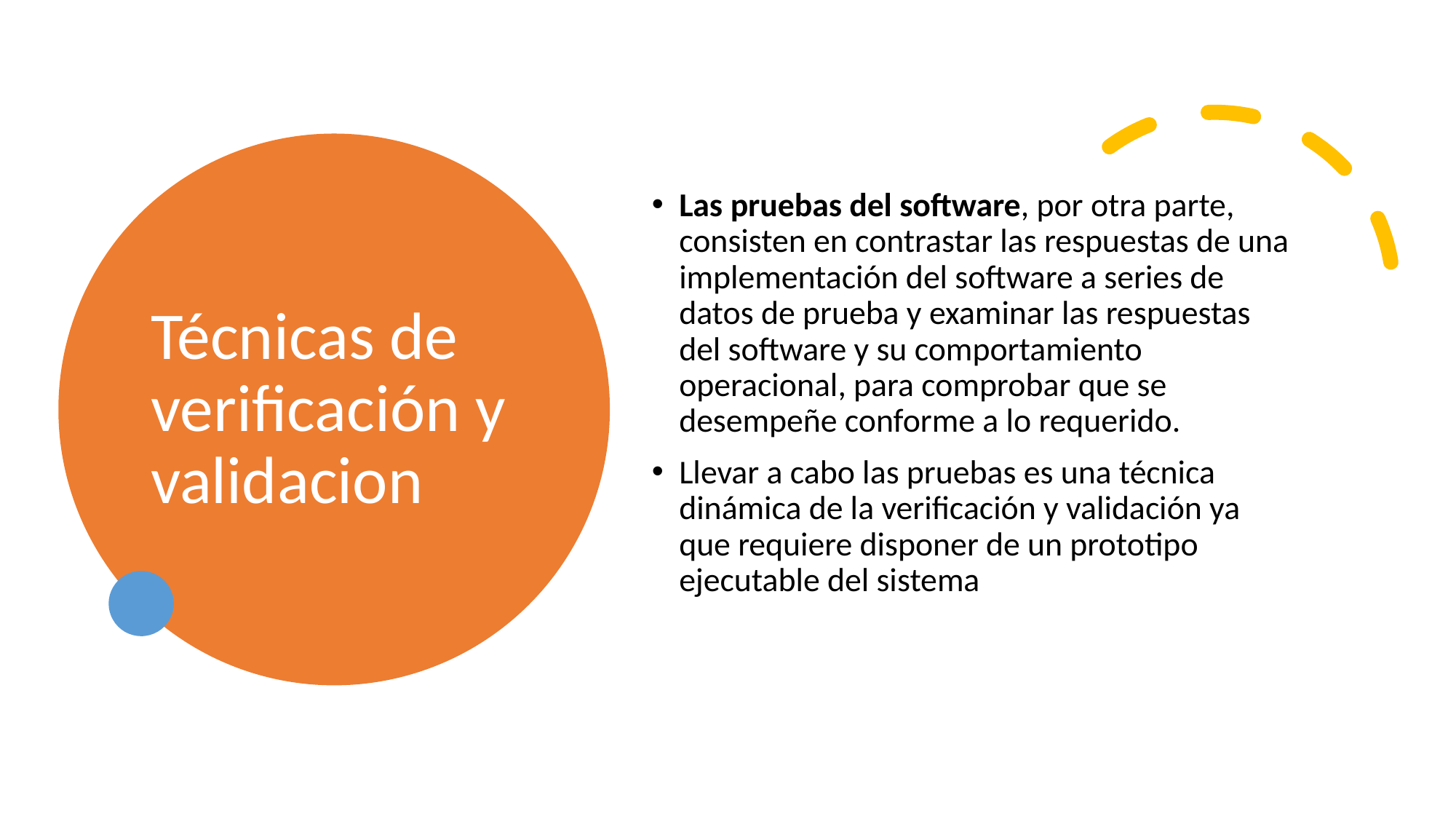

# Técnicas de verificación y validacion
Las pruebas del software, por otra parte, consisten en contrastar las respuestas de una implementación del software a series de datos de prueba y examinar las respuestas del software y su comportamiento operacional, para comprobar que se desempeñe conforme a lo requerido.
Llevar a cabo las pruebas es una técnica dinámica de la verificación y validación ya que requiere disponer de un prototipo ejecutable del sistema